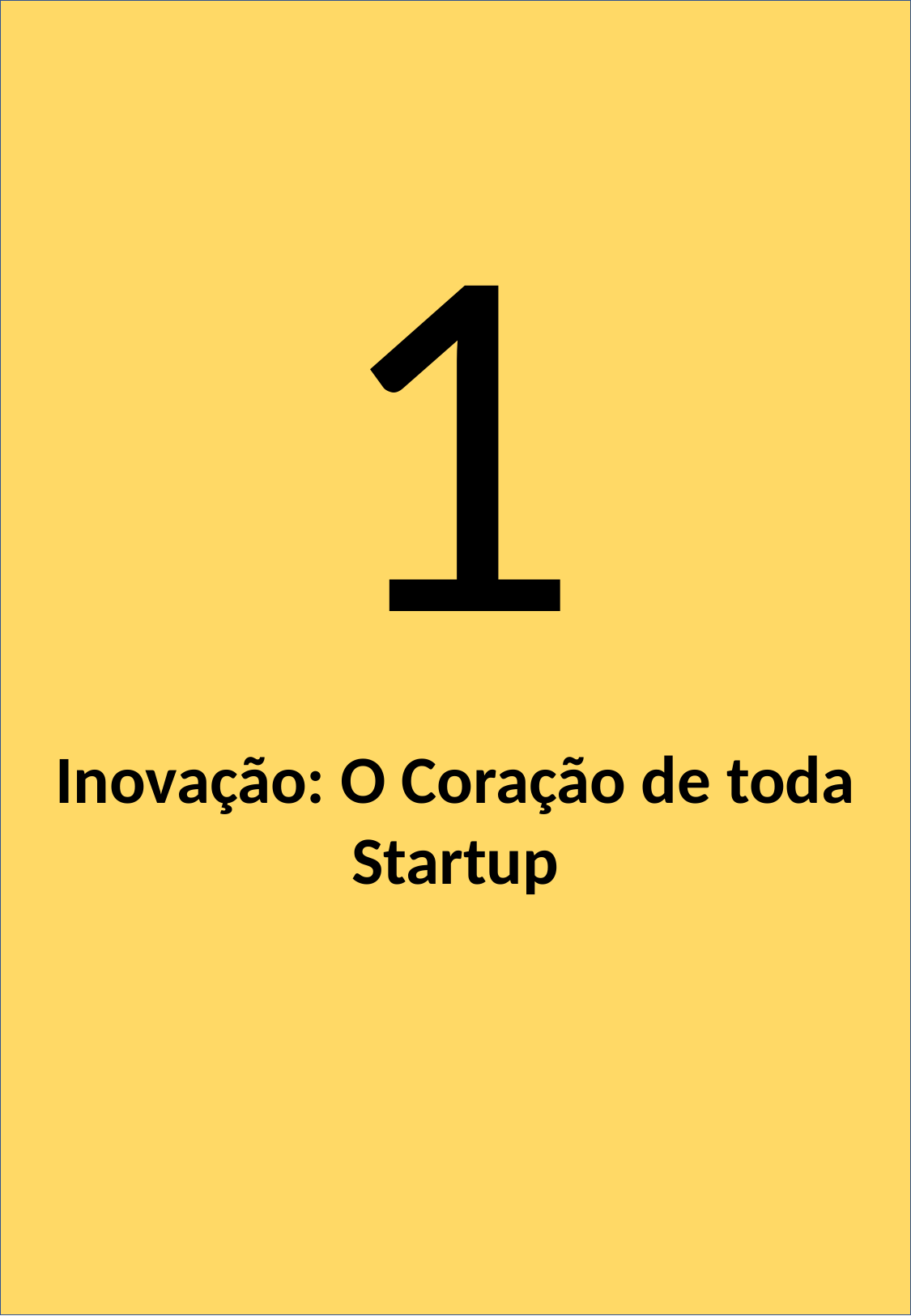

1
Inovação: O Coração de toda Startup